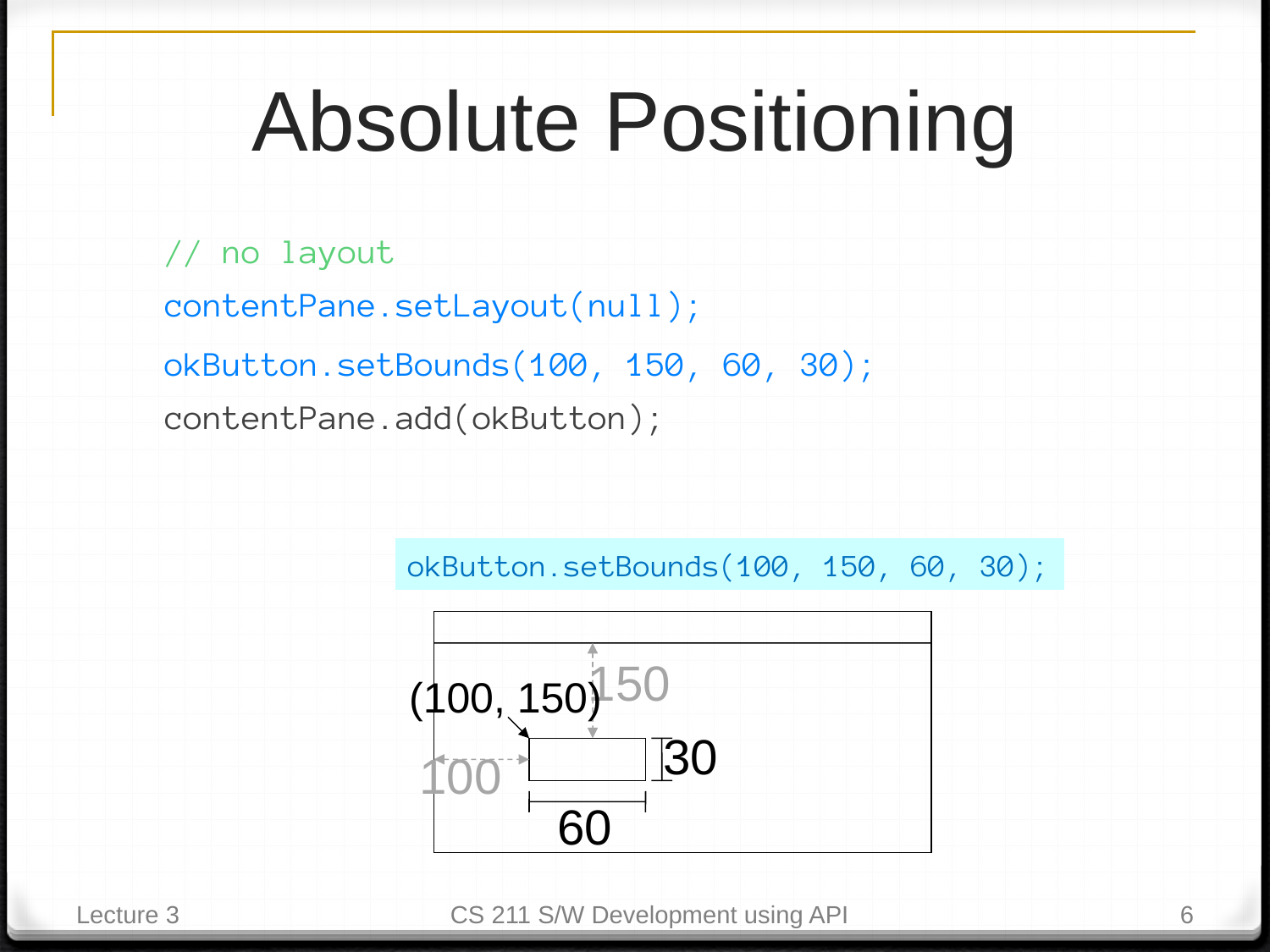

# Absolute Positioning
// no layout
contentPane.setLayout(null);
okButton.setBounds(100, 150, 60, 30);
contentPane.add(okButton);
okButton.setBounds(100, 150, 60, 30);

150
(100, 150)

30
100

60

Lecture 3
CS 211 S/W Development using API
6